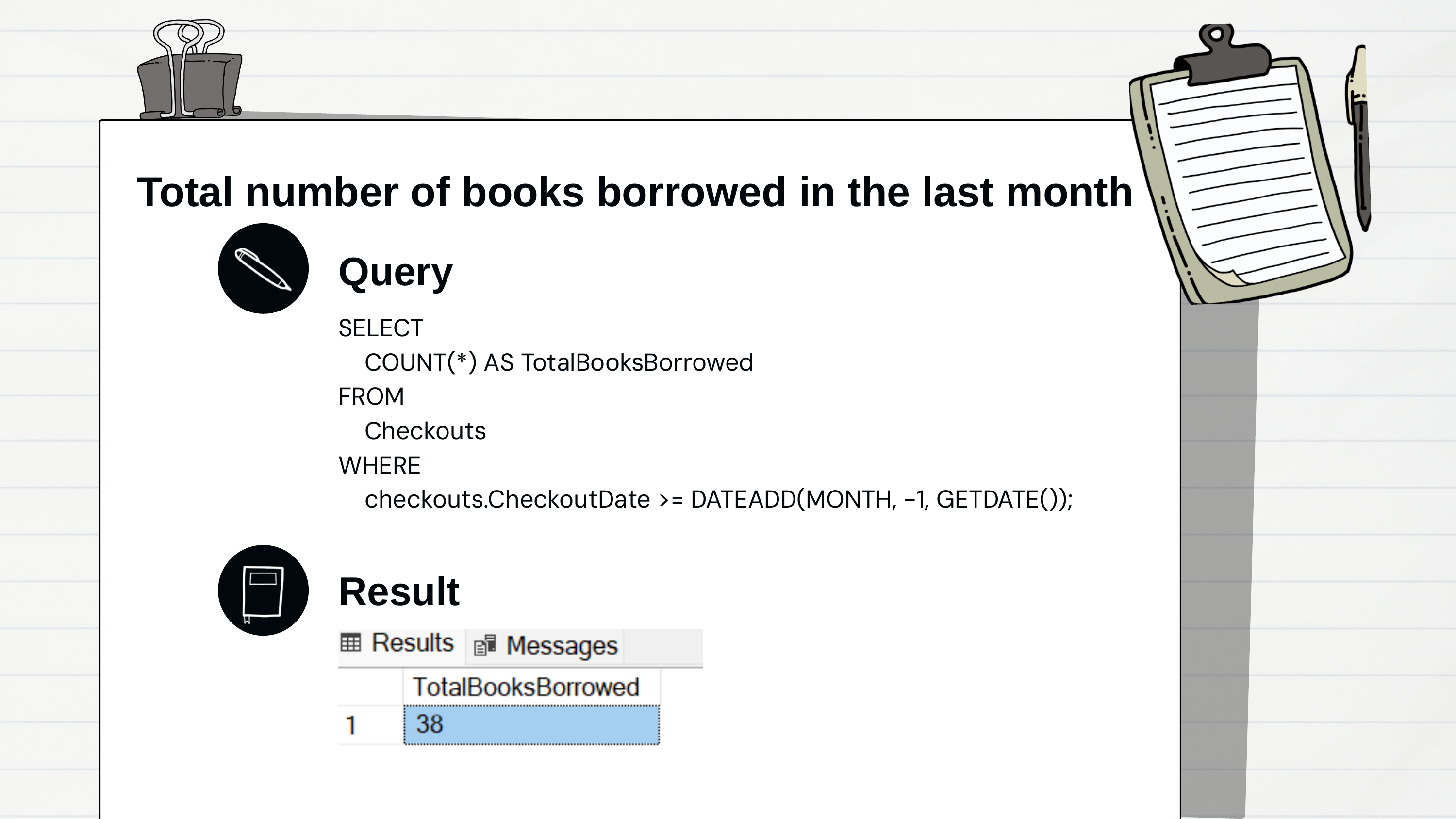

Total number of books borrowed in the last month

Query

SELECT
    COUNT(*) AS TotalBooksBorrowed
FROM
    Checkouts
WHERE
    checkouts.CheckoutDate >= DATEADD(MONTH, -1, GETDATE());

Result